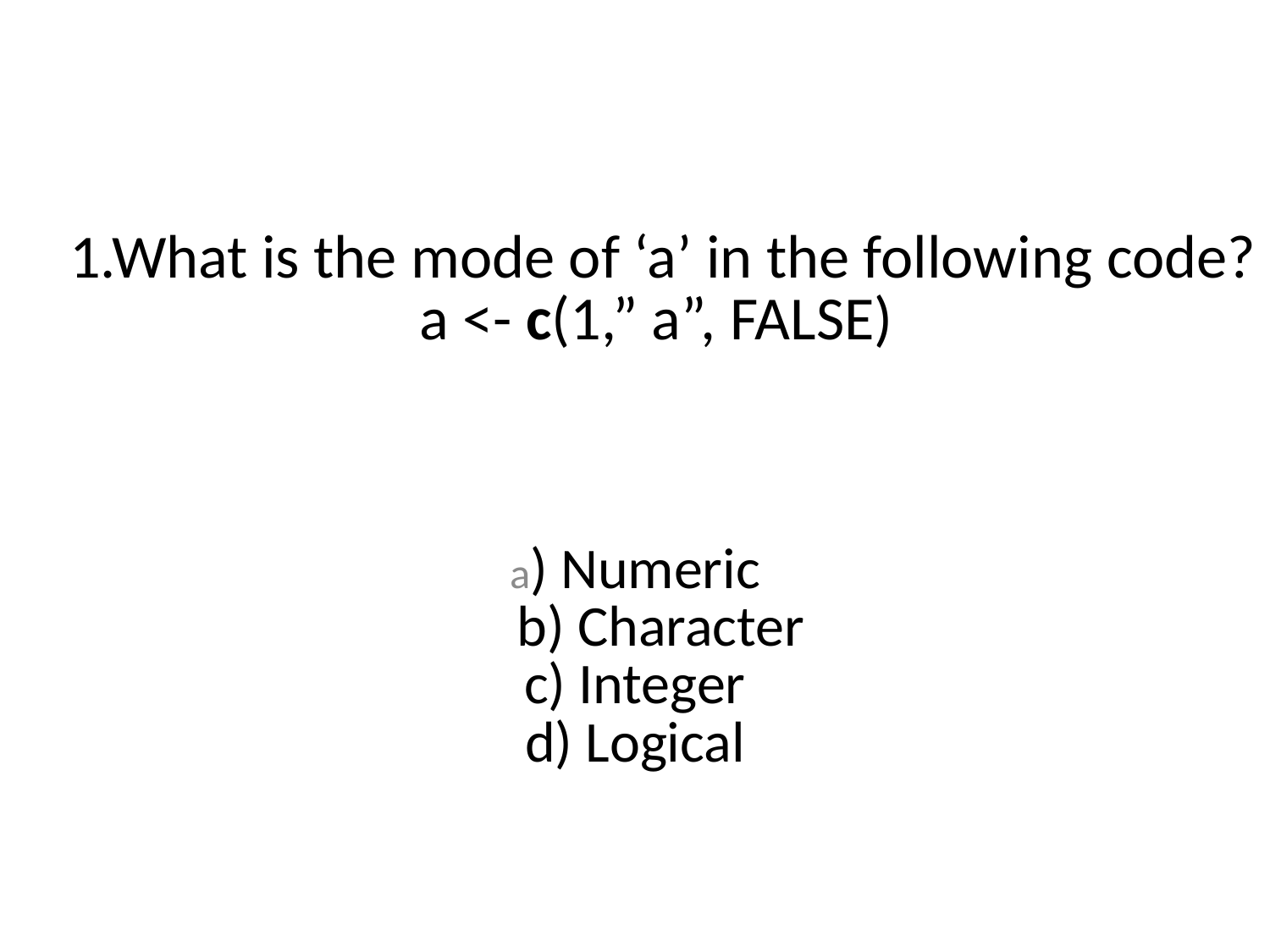

1.What is the mode of ‘a’ in the following code?
a <- c(1,” a”, FALSE)
a) Numeric
    b) Character
c) Integer
d) Logical